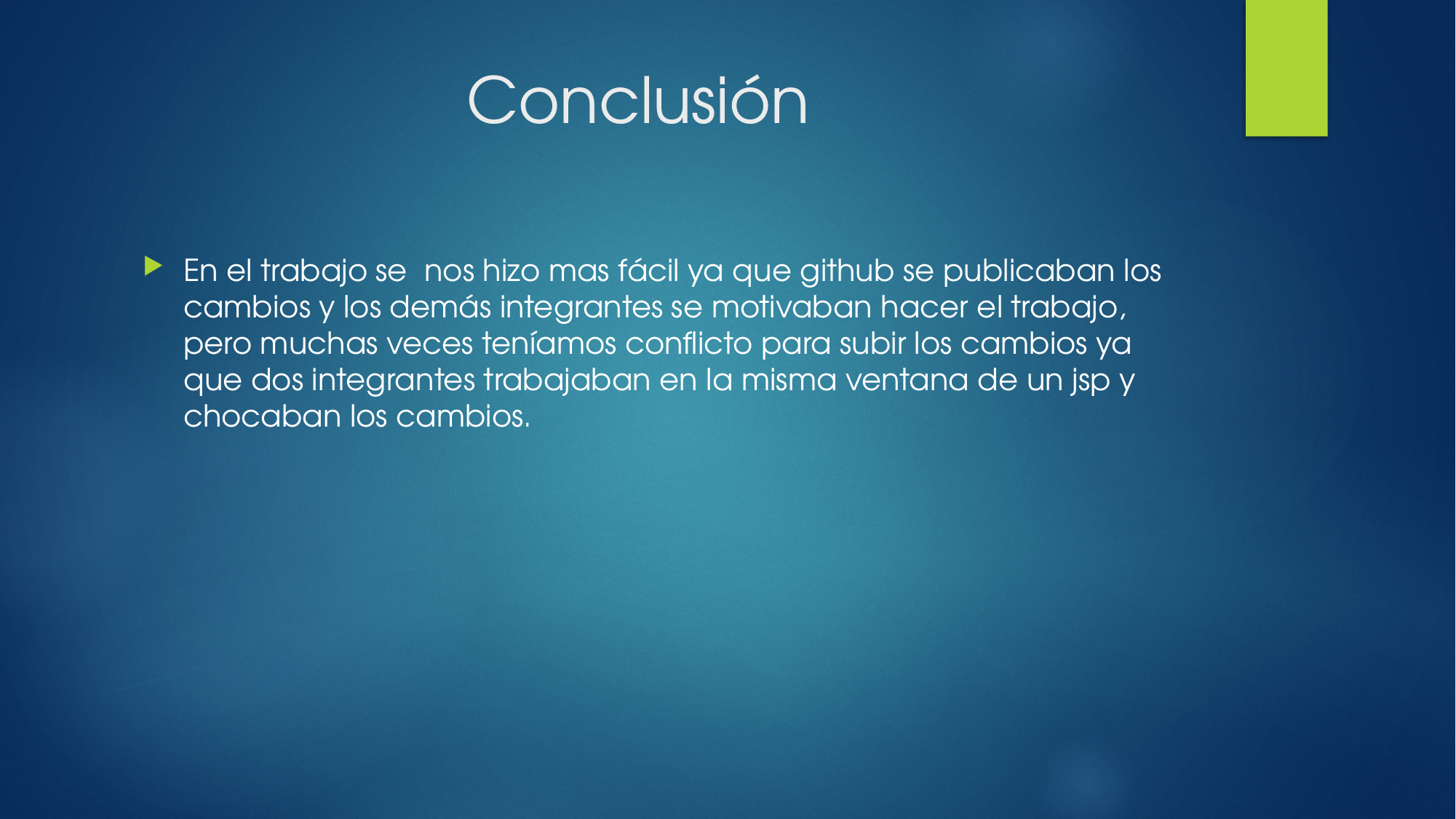

# Conclusión
En el trabajo se  nos hizo mas fácil ya que github se publicaban los cambios y los demás integrantes se motivaban hacer el trabajo, pero muchas veces teníamos conflicto para subir los cambios ya que dos integrantes trabajaban en la misma ventana de un jsp y chocaban los cambios.